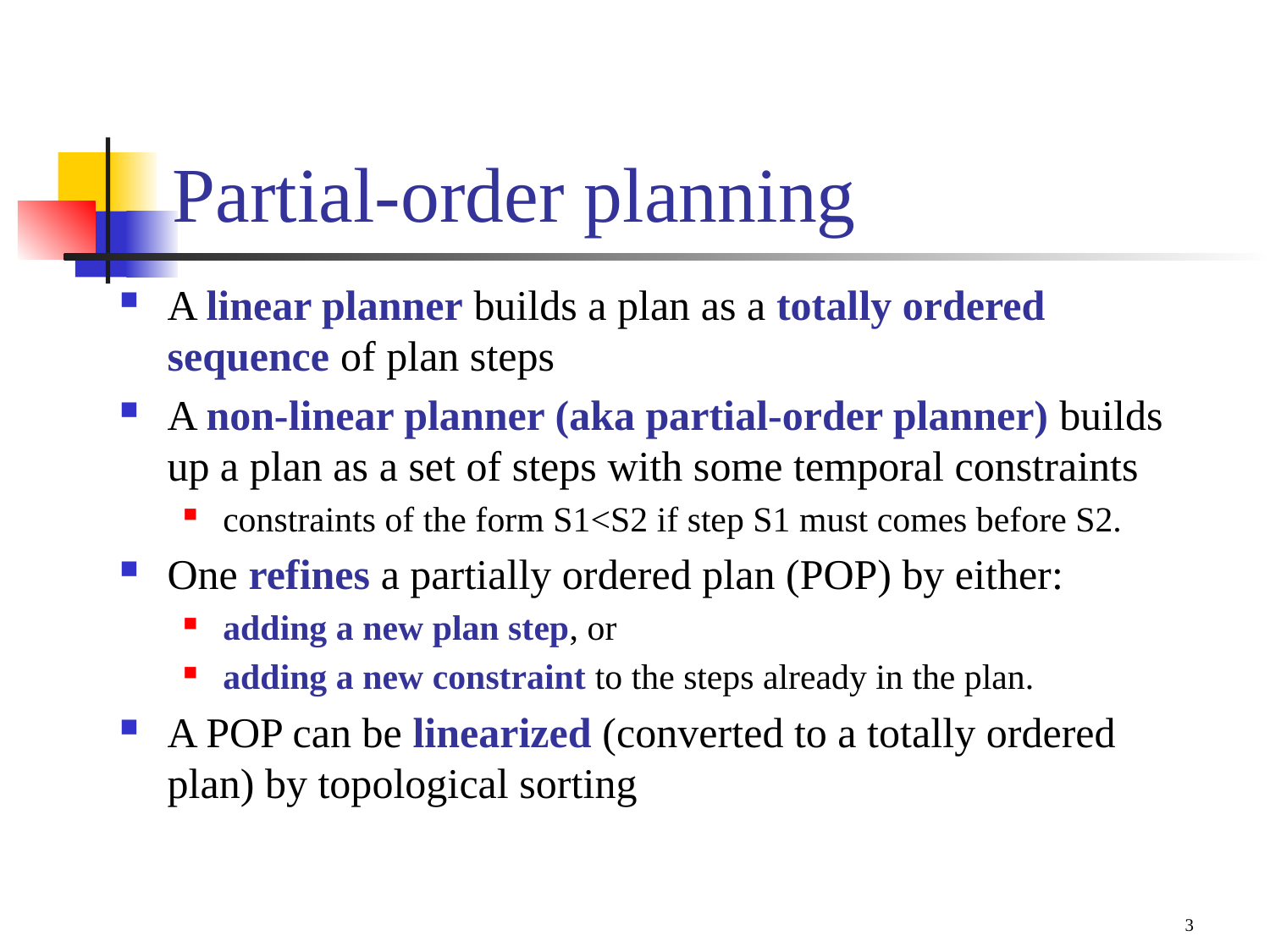

# Partial-order planning
A linear planner builds a plan as a totally ordered sequence of plan steps
A non-linear planner (aka partial-order planner) builds up a plan as a set of steps with some temporal constraints
constraints of the form S1<S2 if step S1 must comes before S2.
One refines a partially ordered plan (POP) by either:
adding a new plan step, or
adding a new constraint to the steps already in the plan.
A POP can be linearized (converted to a totally ordered plan) by topological sorting

3